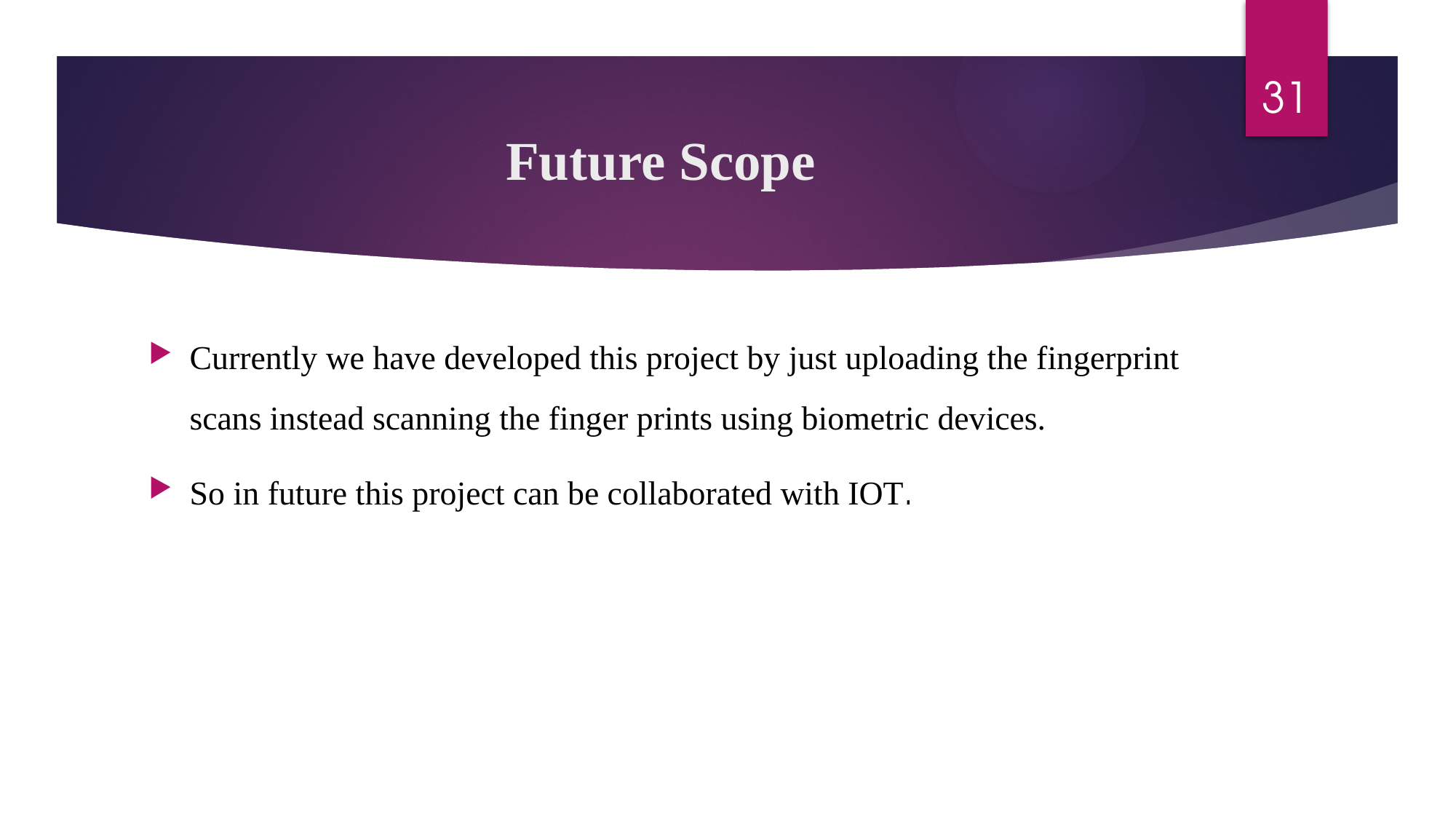

31
# Future Scope
Currently we have developed this project by just uploading the fingerprint scans instead scanning the finger prints using biometric devices.
So in future this project can be collaborated with IOT.